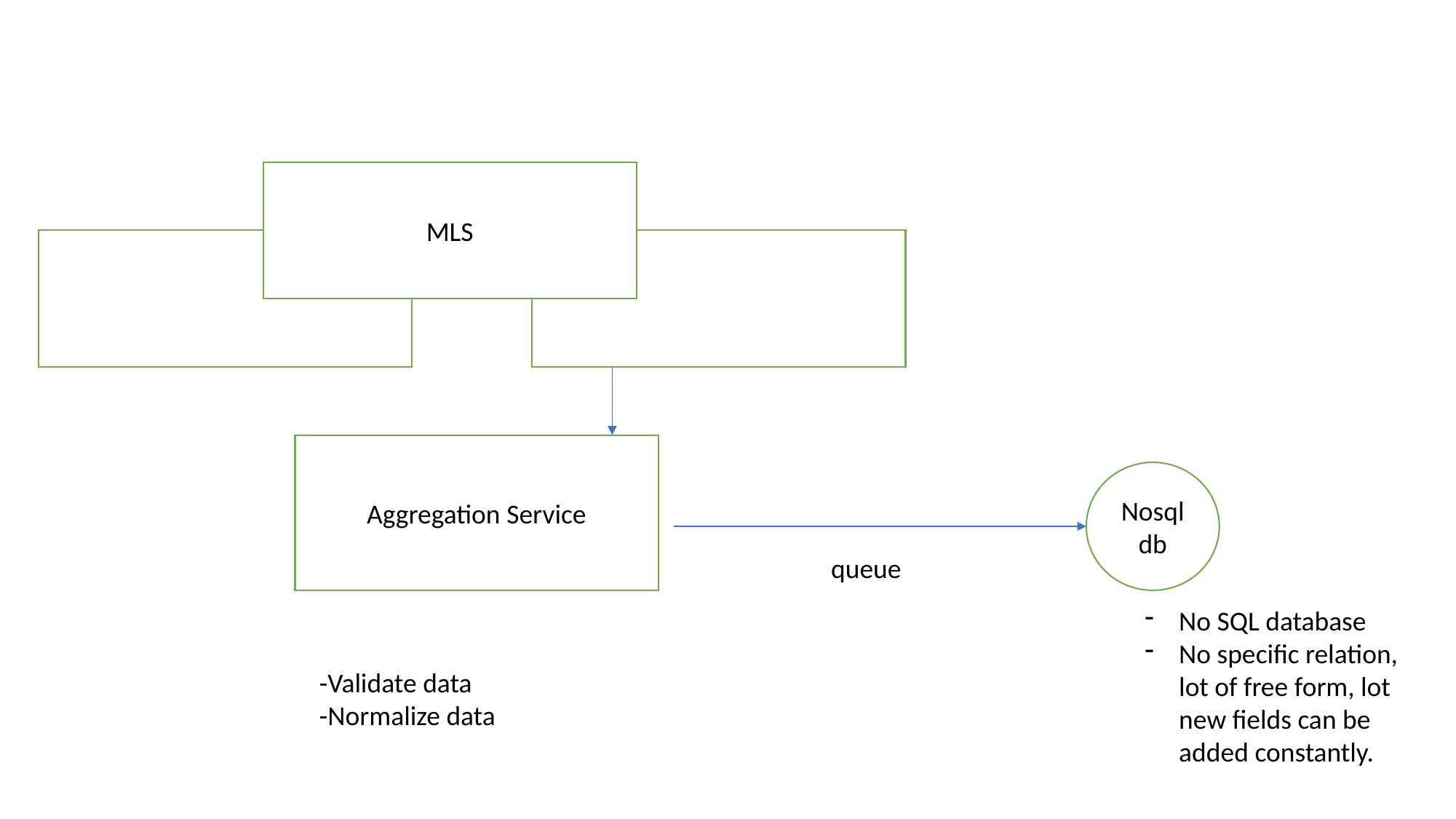

MLS

Aggregation Service
Nosql db
queue
No SQL database
No specific relation, lot of free form, lot new fields can be added constantly.
-Validate data
-Normalize data